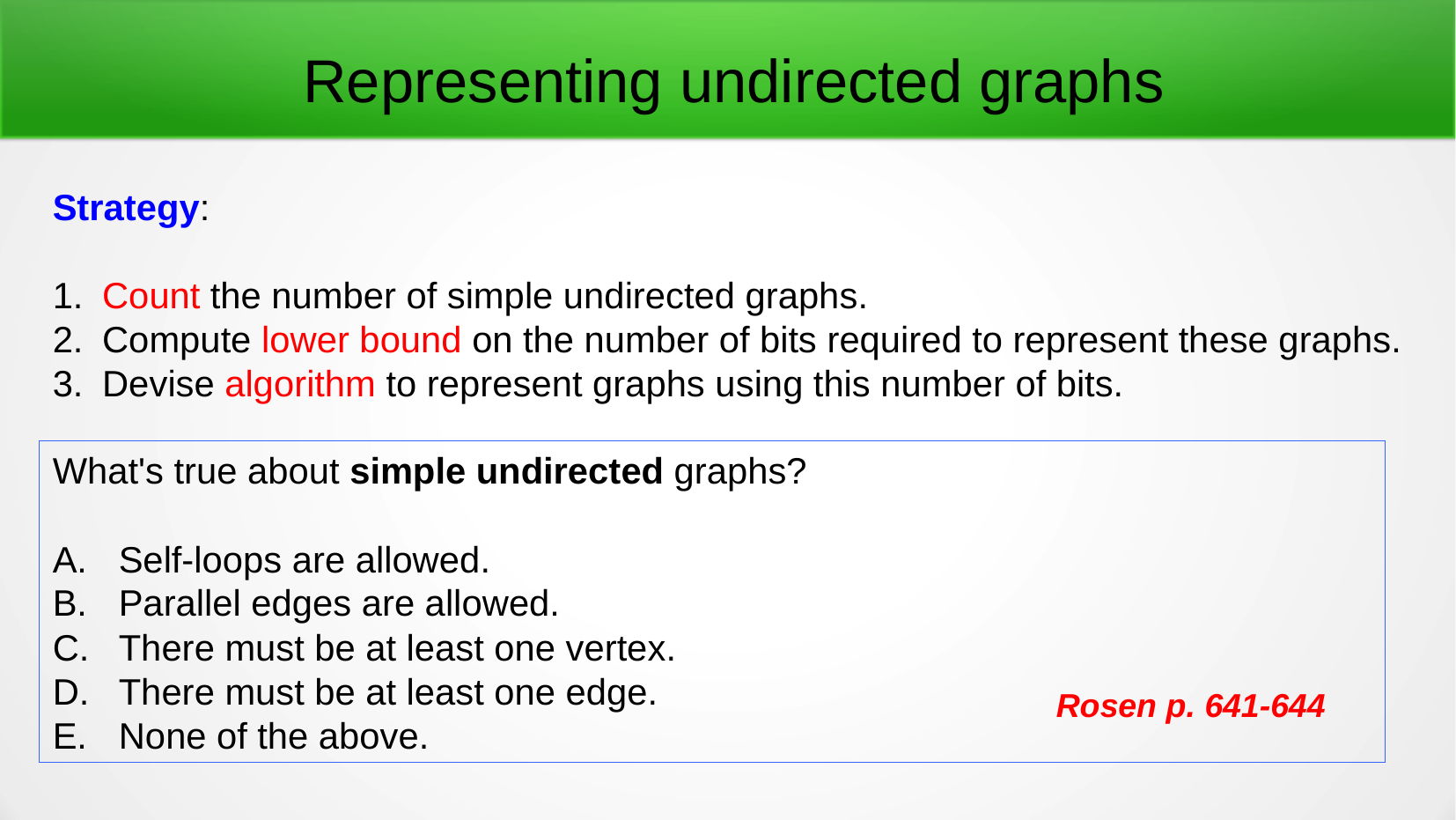

Representing undirected graphs
Strategy:

Count the number of simple undirected graphs.
Compute lower bound on the number of bits required to represent these graphs.
Devise algorithm to represent graphs using this number of bits.

What's true about simple undirected graphs?

Self-loops are allowed.
Parallel edges are allowed.
There must be at least one vertex.
There must be at least one edge.
None of the above.
Rosen p. 641-644